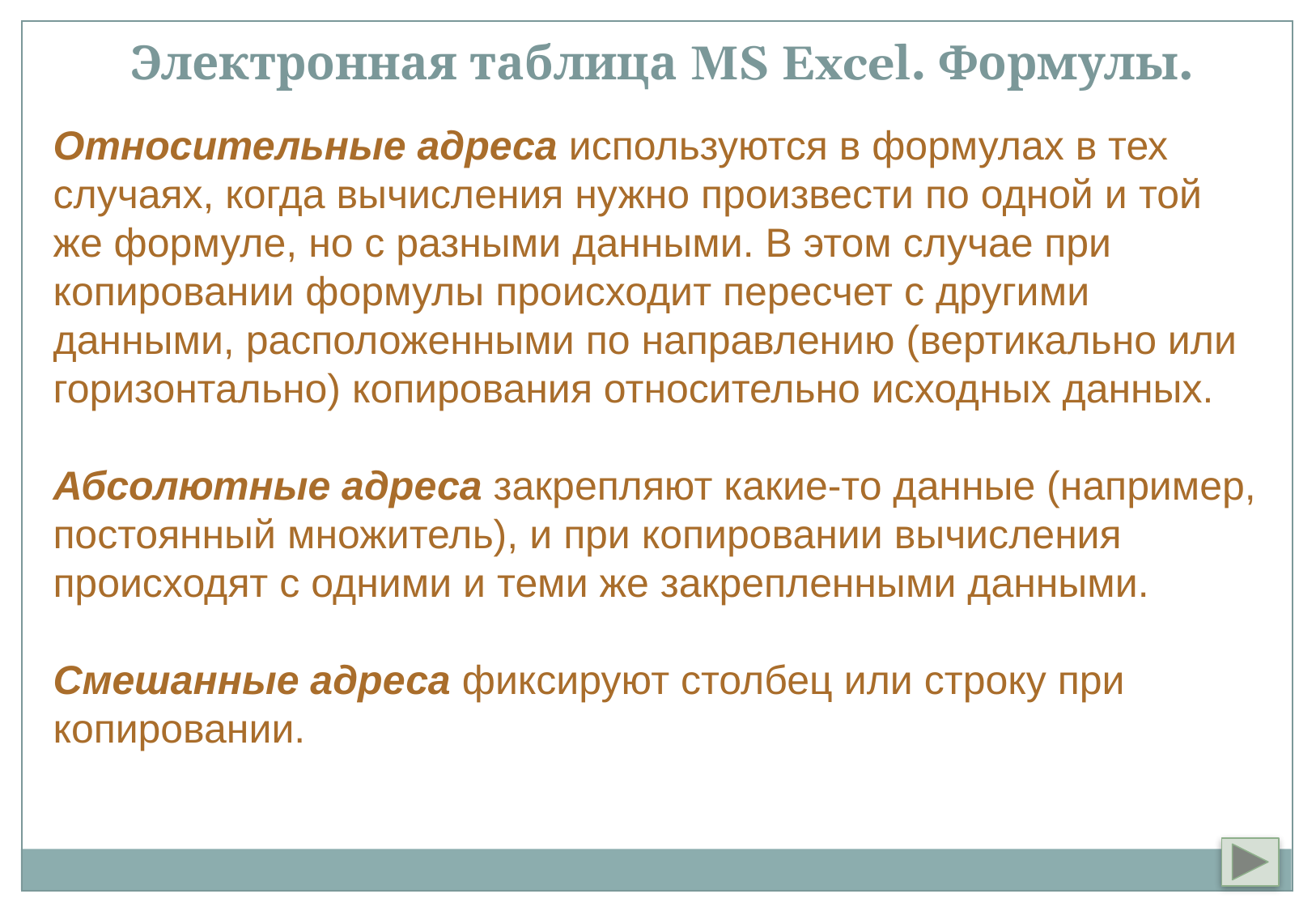

Электронная таблица MS Excel. Формулы.
Относительные адреса используются в формулах в тех случаях, когда вычисления нужно произвести по одной и той же формуле, но с разными данными. В этом случае при копировании формулы происходит пересчет с другими данными, расположенными по направлению (вертикально или горизонтально) копирования относительно исходных данных.

Абсолютные адреса закрепляют какие-то данные (например, постоянный множитель), и при копировании вычисления происходят с одними и теми же закрепленными данными.

Смешанные адреса фиксируют столбец или строку при копировании.